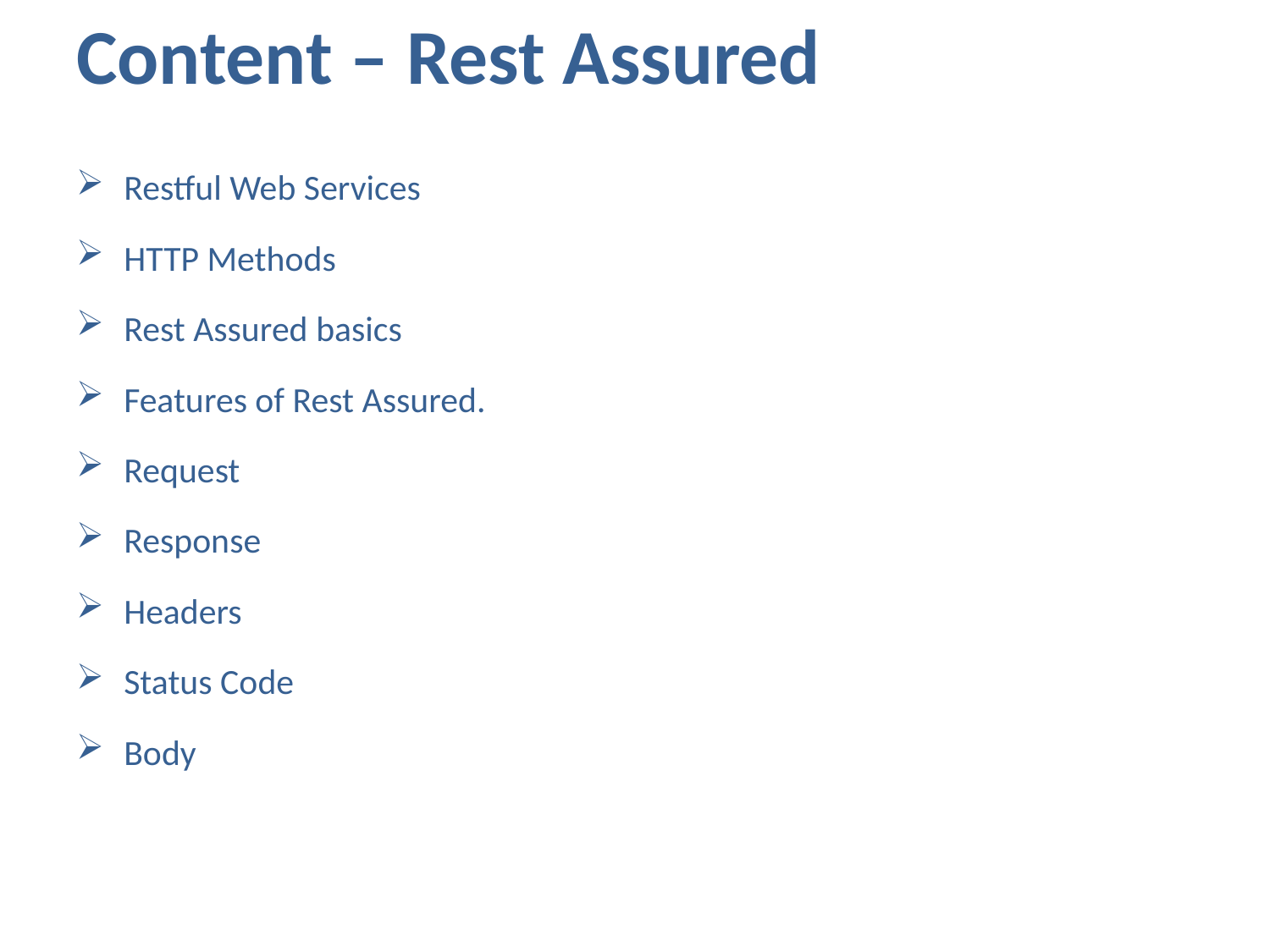

# Content – Rest Assured
Restful Web Services
HTTP Methods
Rest Assured basics
Features of Rest Assured.
Request
Response
Headers
Status Code
Body